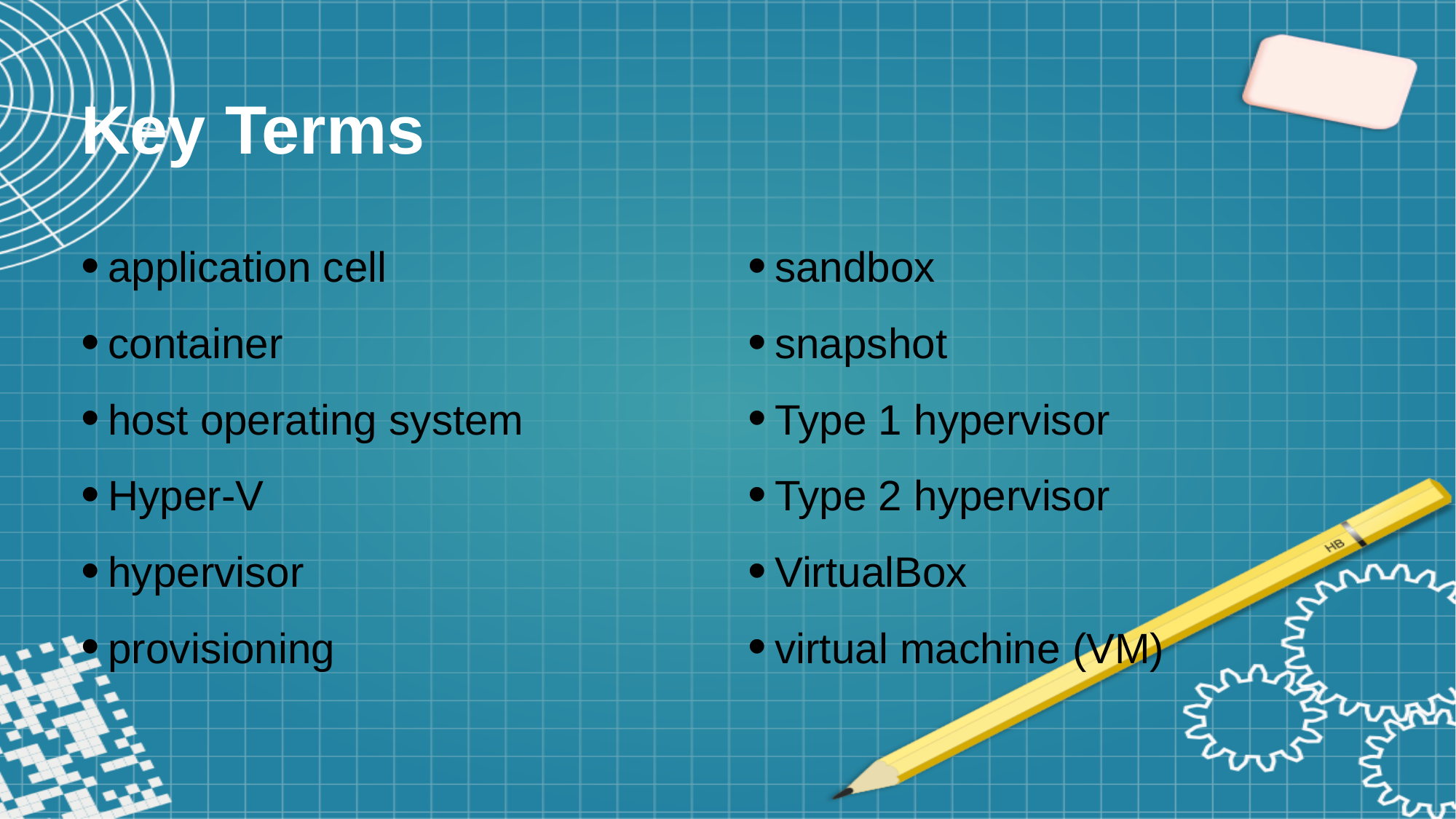

Key Terms
application cell
container
host operating system
Hyper-V
hypervisor
provisioning

sandbox
snapshot
Type 1 hypervisor
Type 2 hypervisor
VirtualBox
virtual machine (VM)